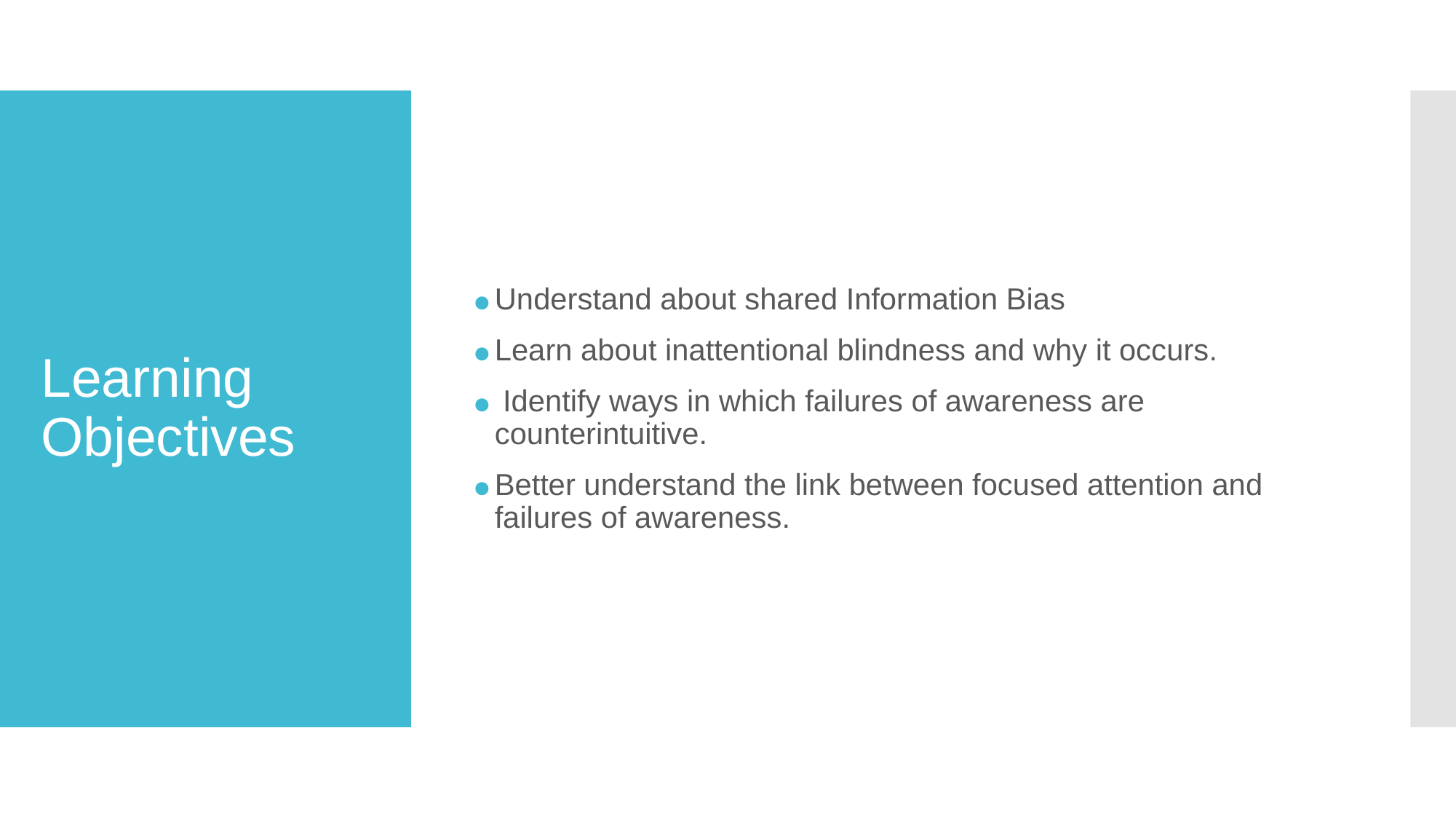

Understand about shared Information Bias
Learn about inattentional blindness and why it occurs.
 Identify ways in which failures of awareness are counterintuitive.
Better understand the link between focused attention and failures of awareness.
# Learning Objectives